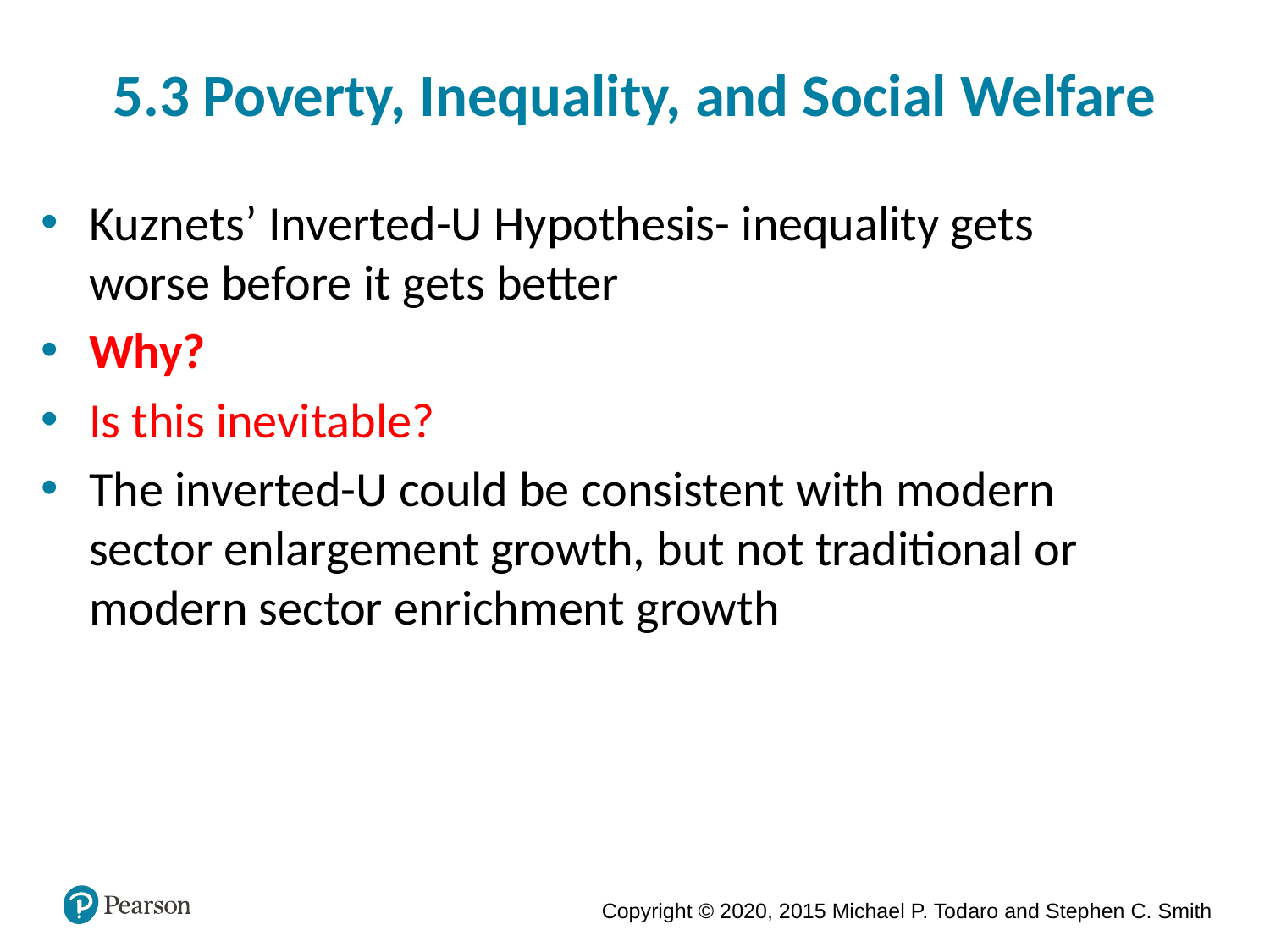

5.3 Poverty, Inequality, and Social Welfare
Kuznets’ Inverted-U Hypothesis- inequality gets worse before it gets better
Why?
Is this inevitable?
The inverted-U could be consistent with modern sector enlargement growth, but not traditional or modern sector enrichment growth